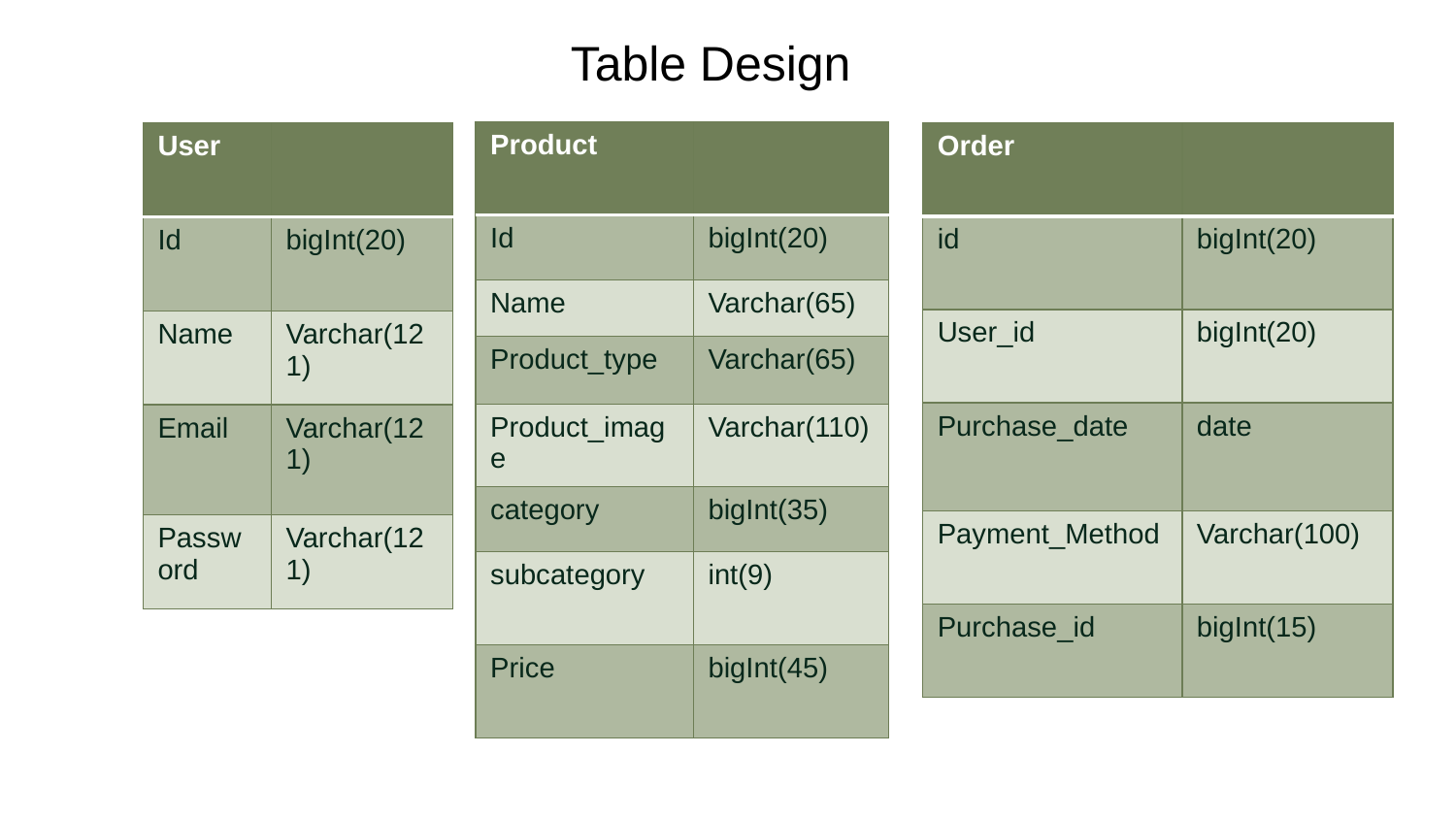

Table Design

| Product |  |
| --- | --- |
| Id | bigInt(20) |
| Name | Varchar(65) |
| Product\_type | Varchar(65) |
| Product\_image | Varchar(110) |
| category | bigInt(35) |
| subcategory | int(9) |
| Price | bigInt(45) |
| User |  |
| --- | --- |
| Id | bigInt(20) |
| Name | Varchar(121) |
| Email | Varchar(121) |
| Password | Varchar(121) |
| Order |  |
| --- | --- |
| id | bigInt(20) |
| User\_id | bigInt(20) |
| Purchase\_date | date |
| Payment\_Method | Varchar(100) |
| Purchase\_id | bigInt(15) |